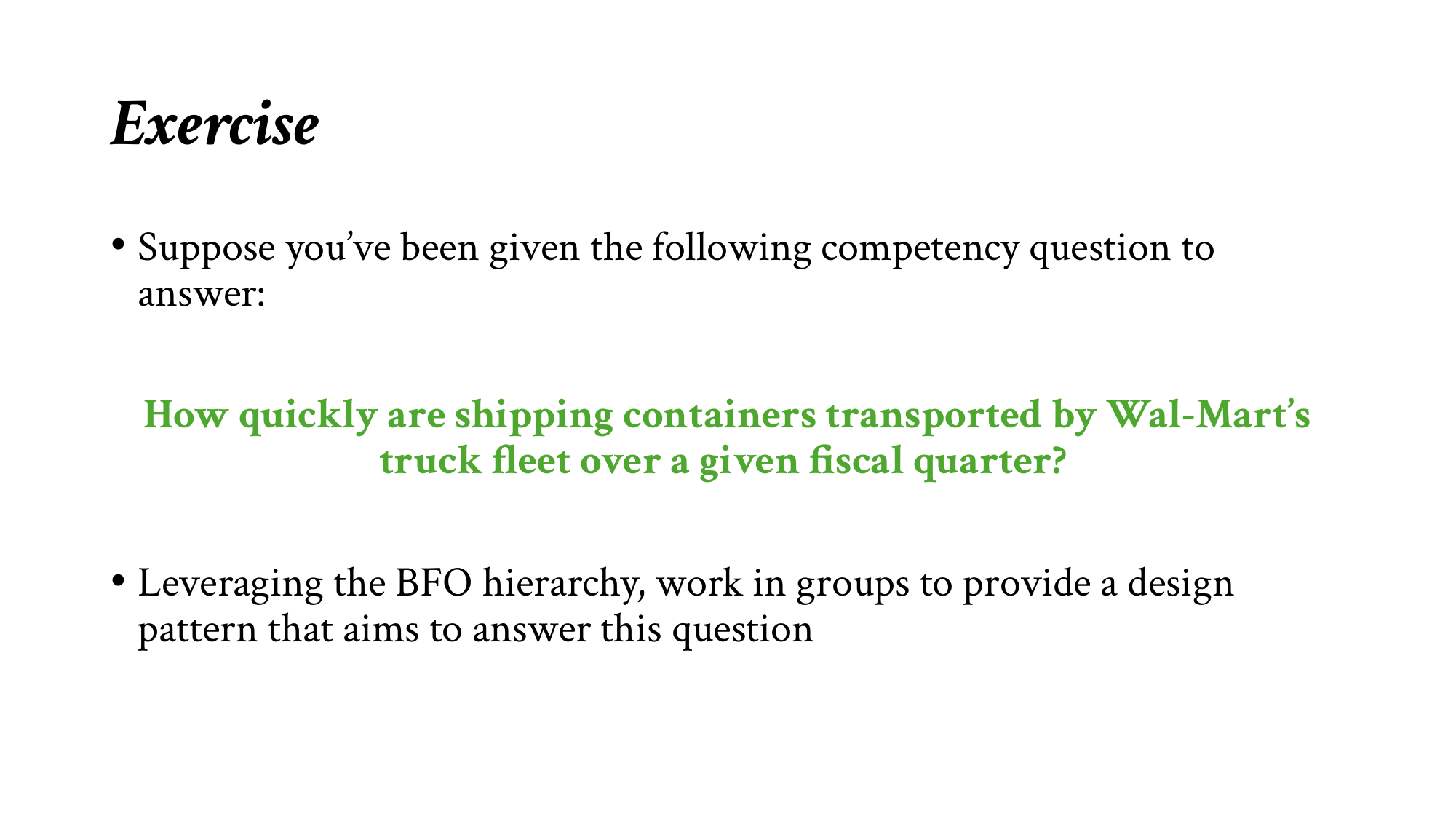

# Exercise
Suppose you’ve been given the following competency question to answer:

How quickly are shipping containers transported by Wal-Mart’s truck fleet over a given fiscal quarter?

Leveraging the BFO hierarchy, work in groups to provide a design pattern that aims to answer this question